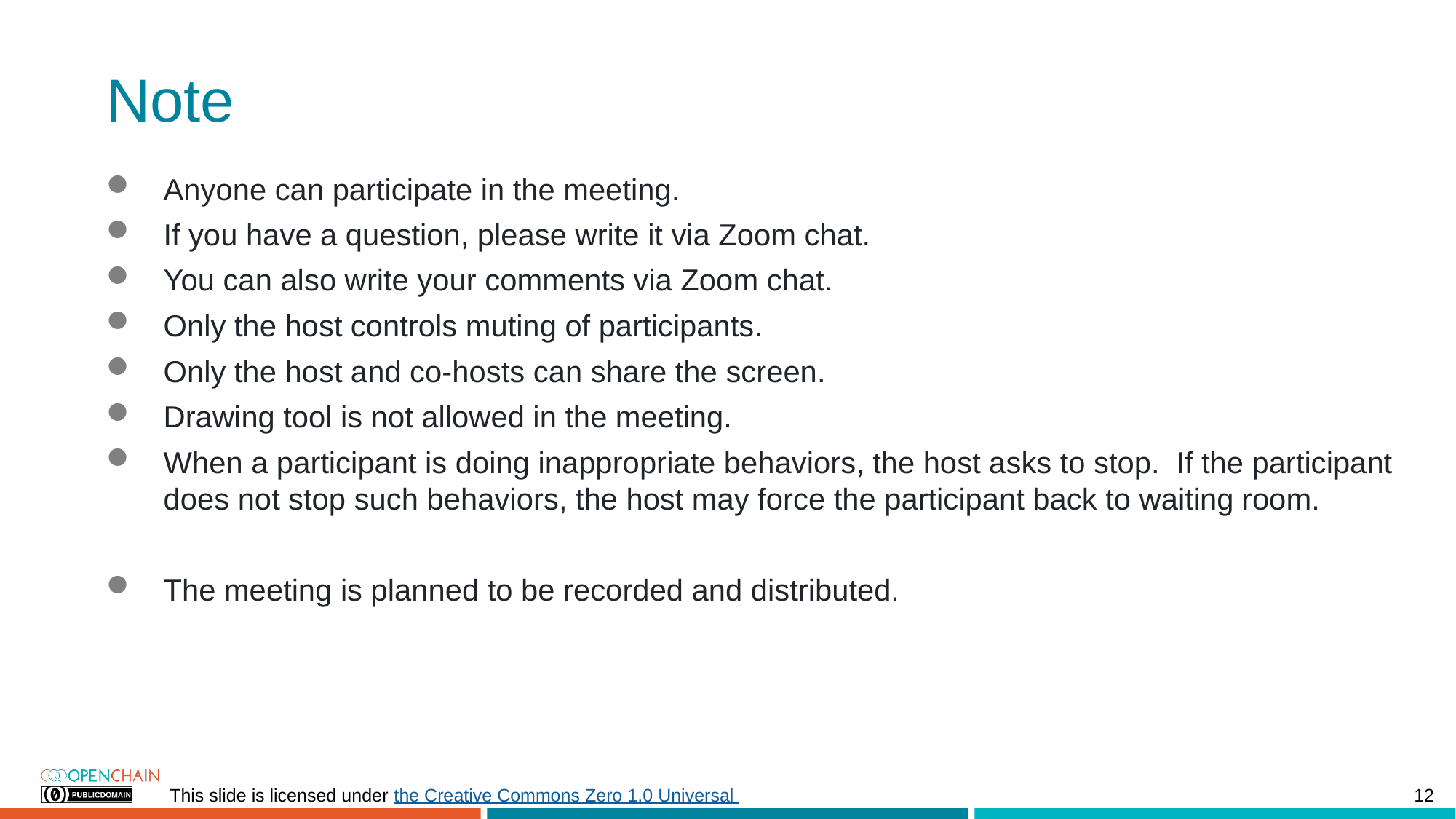

# Note
Anyone can participate in the meeting.
If you have a question, please write it via Zoom chat.
You can also write your comments via Zoom chat.
Only the host controls muting of participants.
Only the host and co-hosts can share the screen.
Drawing tool is not allowed in the meeting.
When a participant is doing inappropriate behaviors, the host asks to stop.  If the participant does not stop such behaviors, the host may force the participant back to waiting room.

The meeting is planned to be recorded and distributed.

12